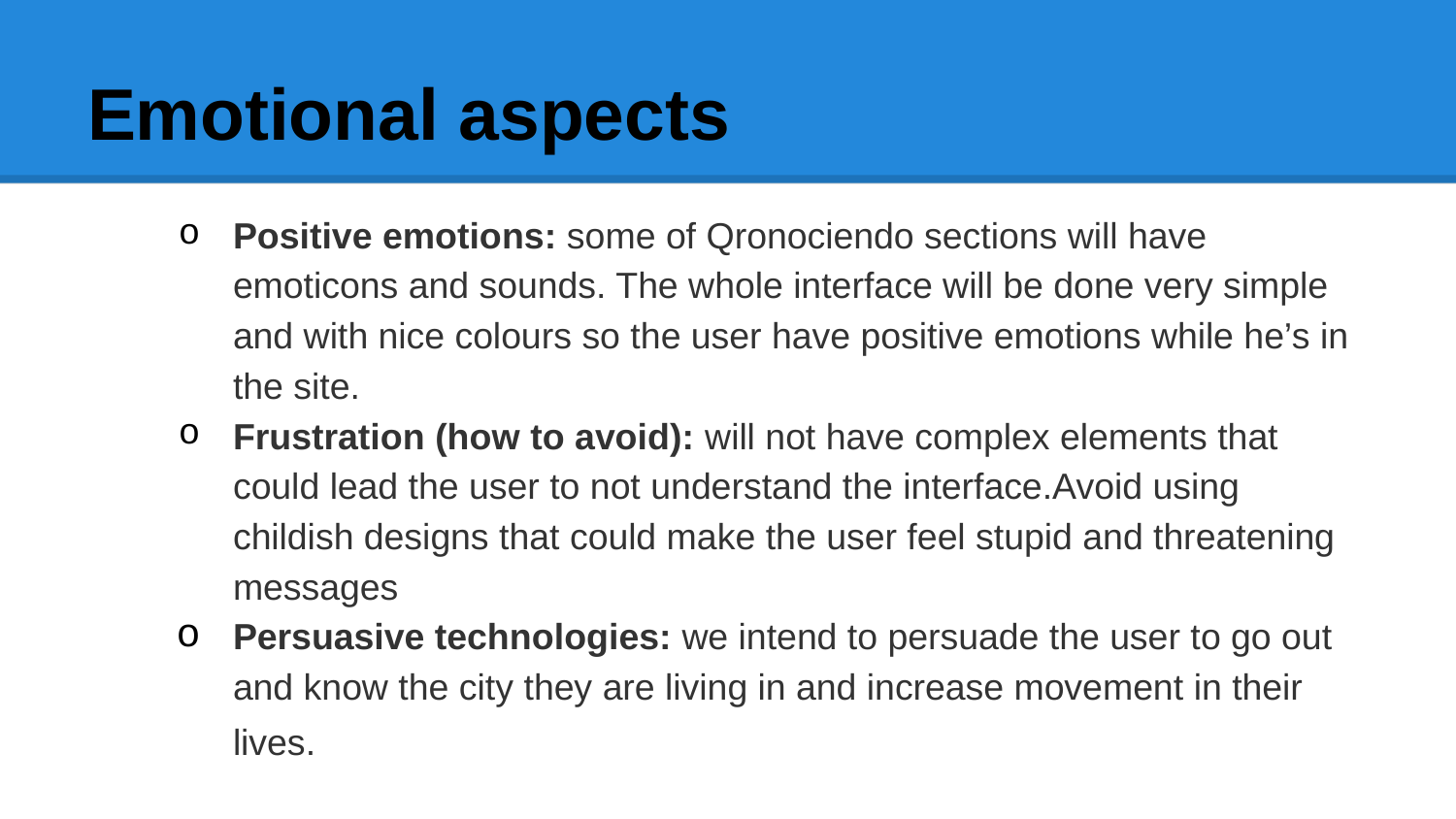

# Emotional aspects
Positive emotions: some of Qronociendo sections will have emoticons and sounds. The whole interface will be done very simple and with nice colours so the user have positive emotions while he’s in the site.
Frustration (how to avoid): will not have complex elements that could lead the user to not understand the interface.Avoid using childish designs that could make the user feel stupid and threatening messages
Persuasive technologies: we intend to persuade the user to go out and know the city they are living in and increase movement in their lives.